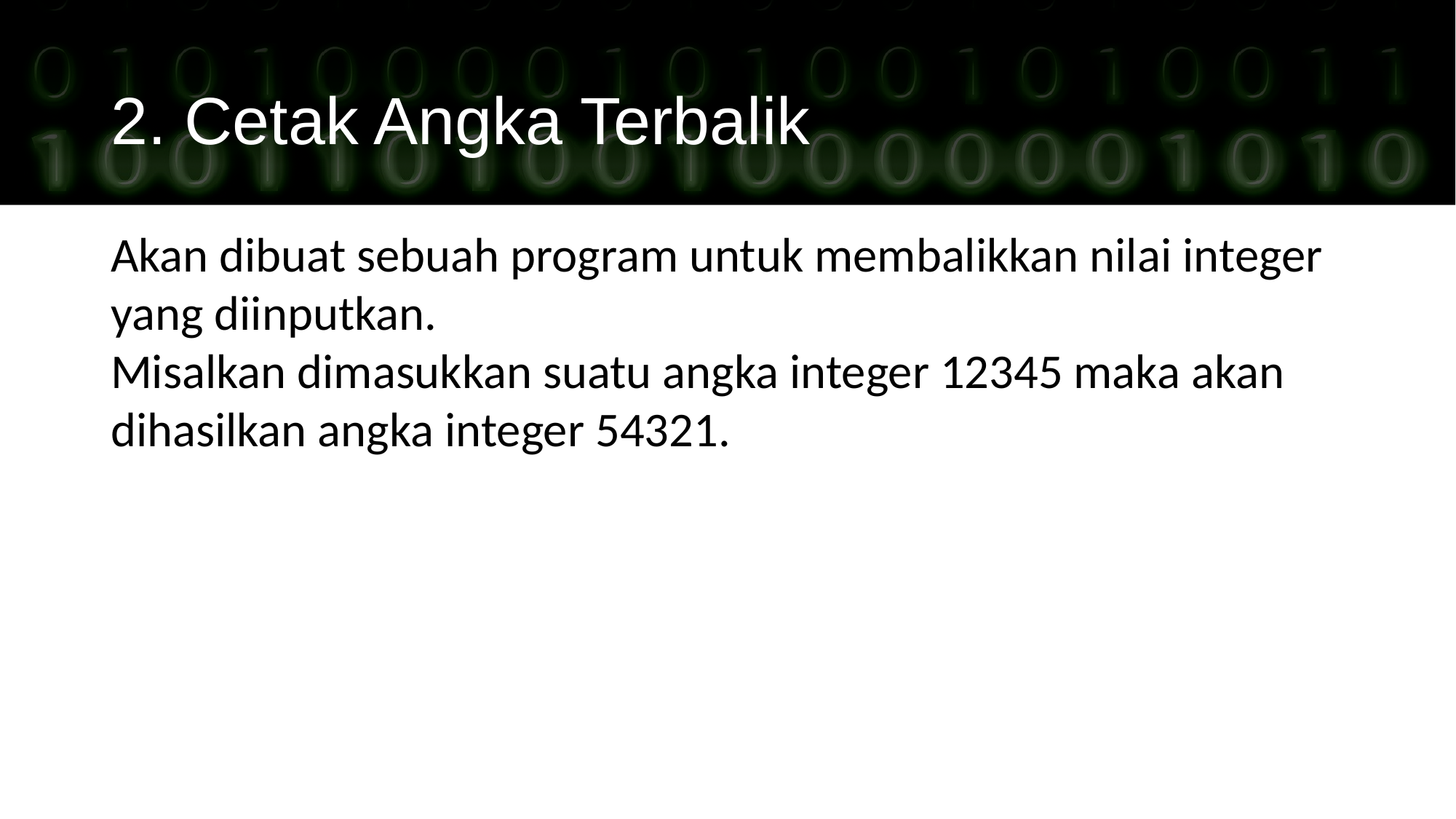

2. Cetak Angka Terbalik
Akan dibuat sebuah program untuk membalikkan nilai integer yang diinputkan.
Misalkan dimasukkan suatu angka integer 12345 maka akan dihasilkan angka integer 54321.